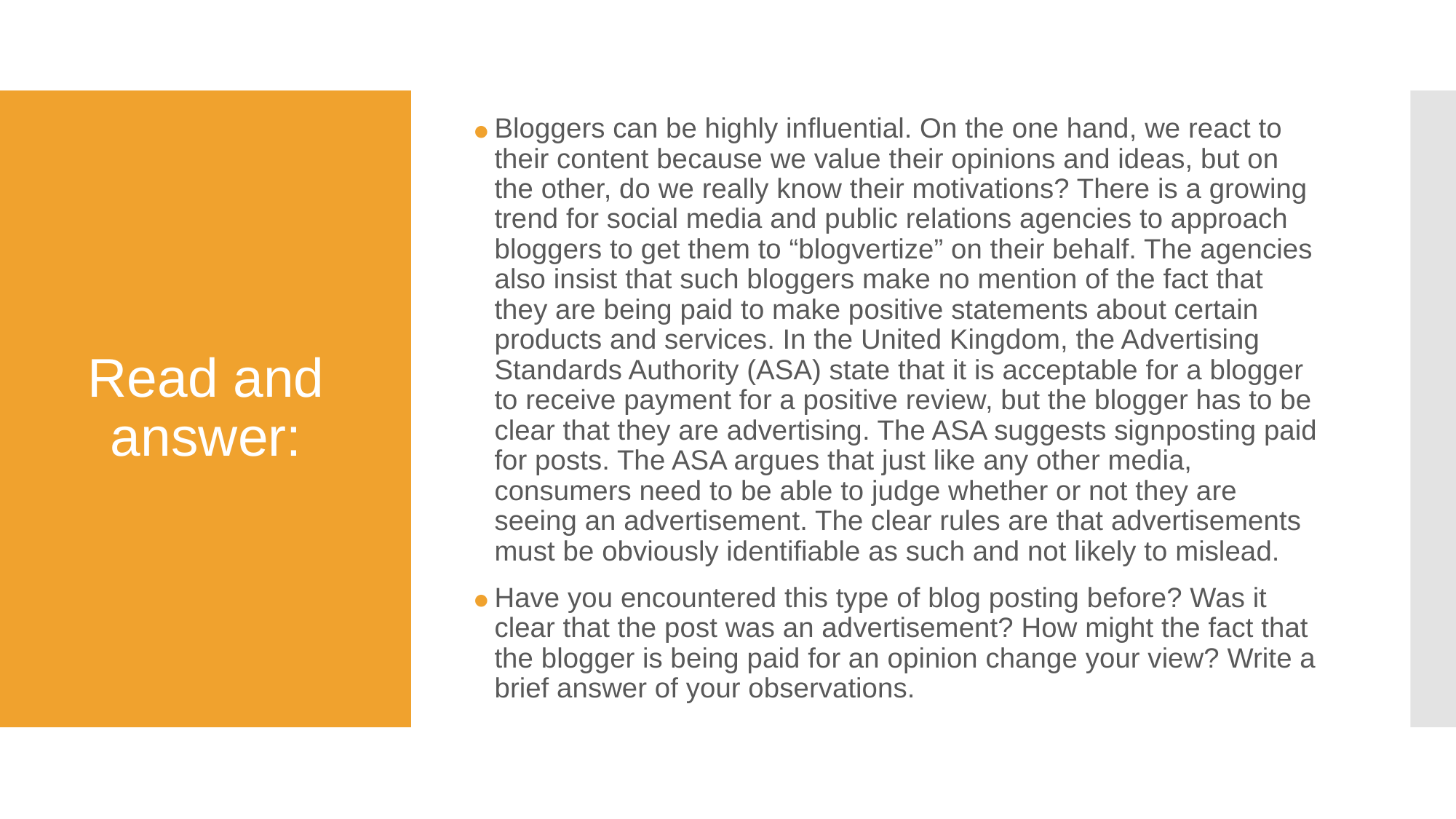

Bloggers can be highly influential. On the one hand, we react to their content because we value their opinions and ideas, but on the other, do we really know their motivations? There is a growing trend for social media and public relations agencies to approach bloggers to get them to “blogvertize” on their behalf. The agencies also insist that such bloggers make no mention of the fact that they are being paid to make positive statements about certain products and services. In the United Kingdom, the Advertising Standards Authority (ASA) state that it is acceptable for a blogger to receive payment for a positive review, but the blogger has to be clear that they are advertising. The ASA suggests signposting paid for posts. The ASA argues that just like any other media, consumers need to be able to judge whether or not they are seeing an advertisement. The clear rules are that advertisements must be obviously identifiable as such and not likely to mislead.
Have you encountered this type of blog posting before? Was it clear that the post was an advertisement? How might the fact that the blogger is being paid for an opinion change your view? Write a brief answer of your observations.
# Read and answer: